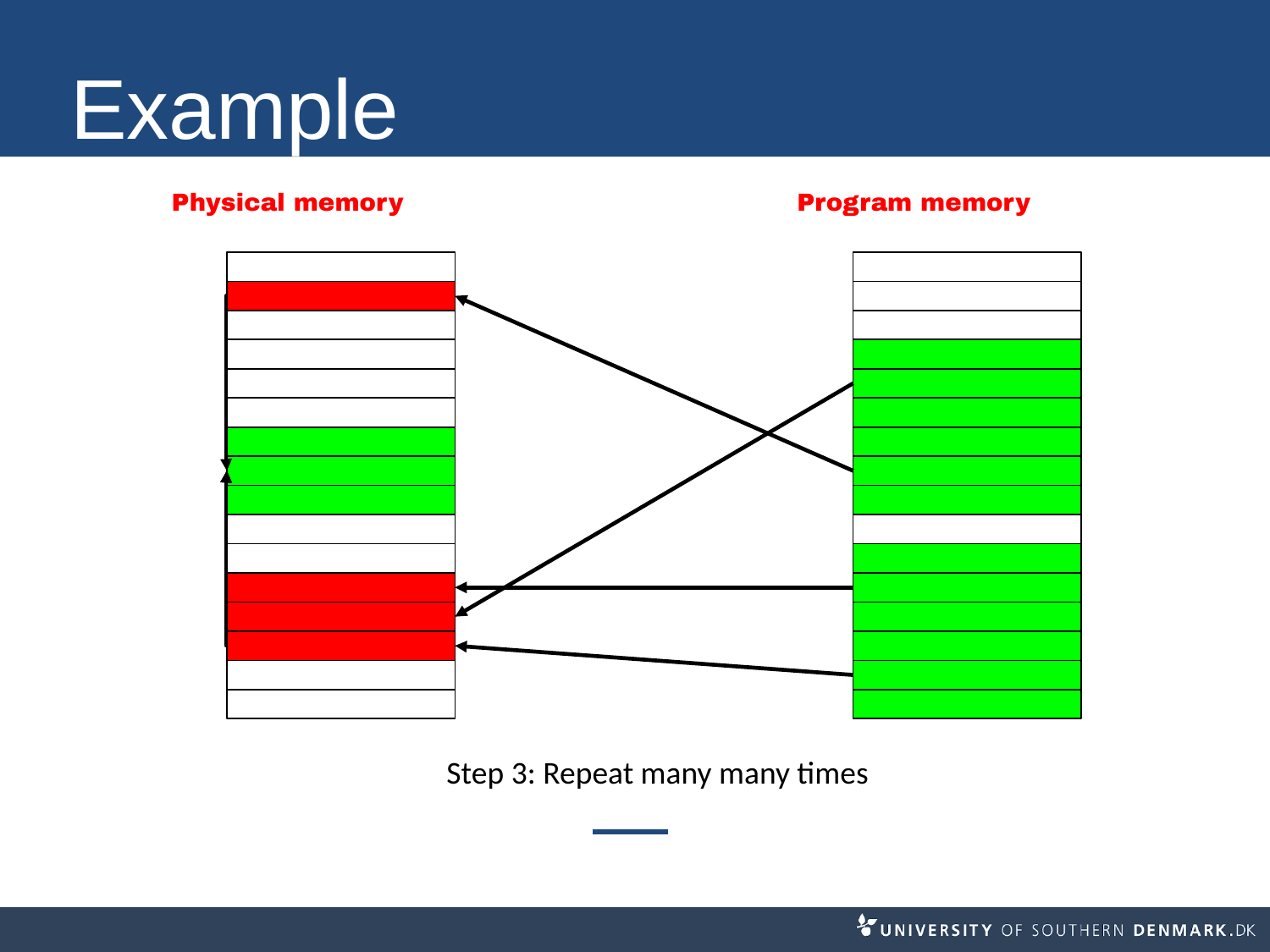

# Example
Program memory
Physical memory

Step 3: Repeat many many times